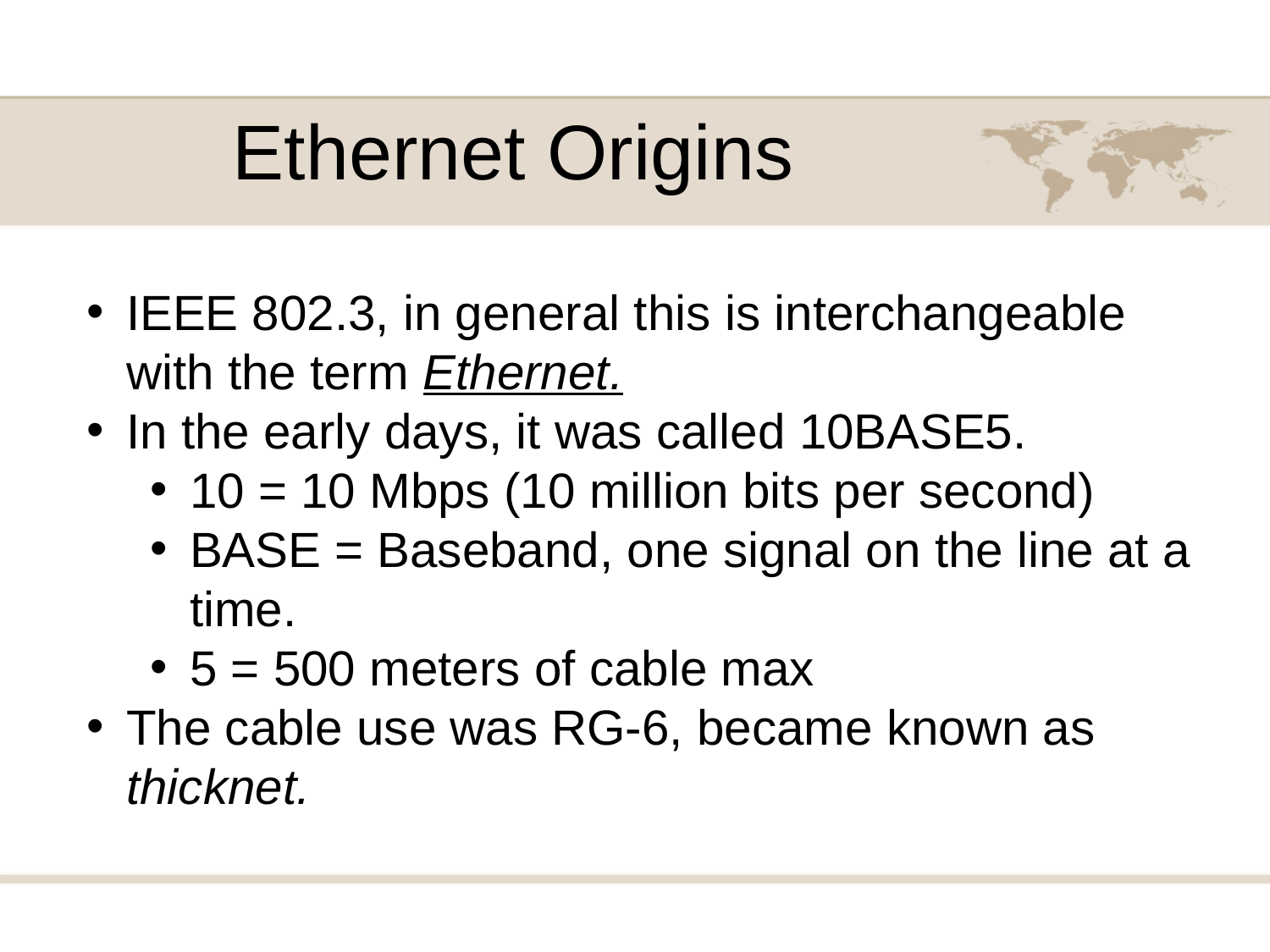

Ethernet Origins
IEEE 802.3, in general this is interchangeable with the term Ethernet.
In the early days, it was called 10BASE5.
10 = 10 Mbps (10 million bits per second)
BASE = Baseband, one signal on the line at a time.
5 = 500 meters of cable max
The cable use was RG-6, became known as thicknet.